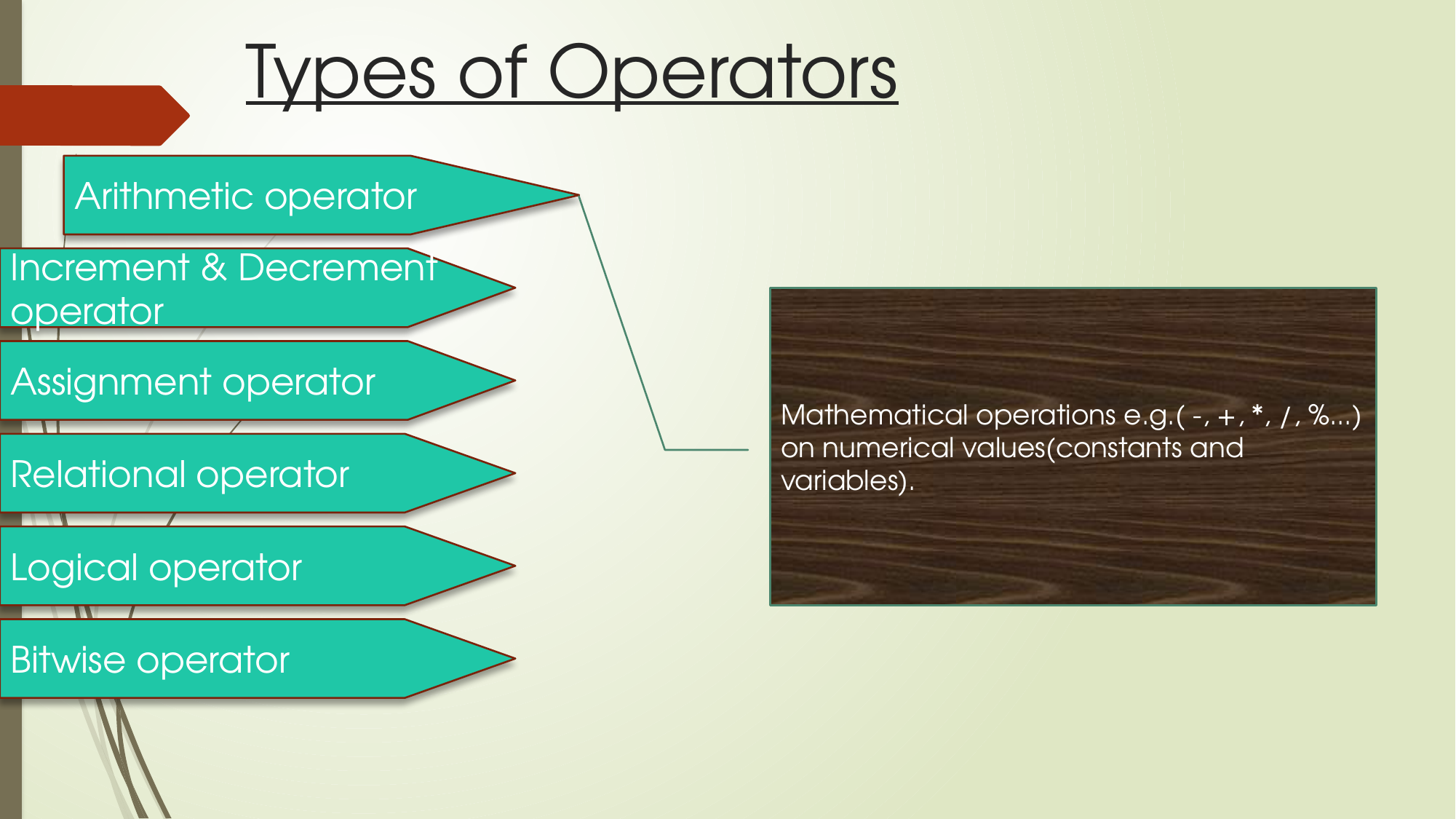

# Types of Operators
Arithmetic operator
Increment & Decrement operator
Mathematical operations e.g.( -, +, *, /, %...) on numerical values(constants and variables).
Assignment operator
Relational operator
Logical operator
Bitwise operator